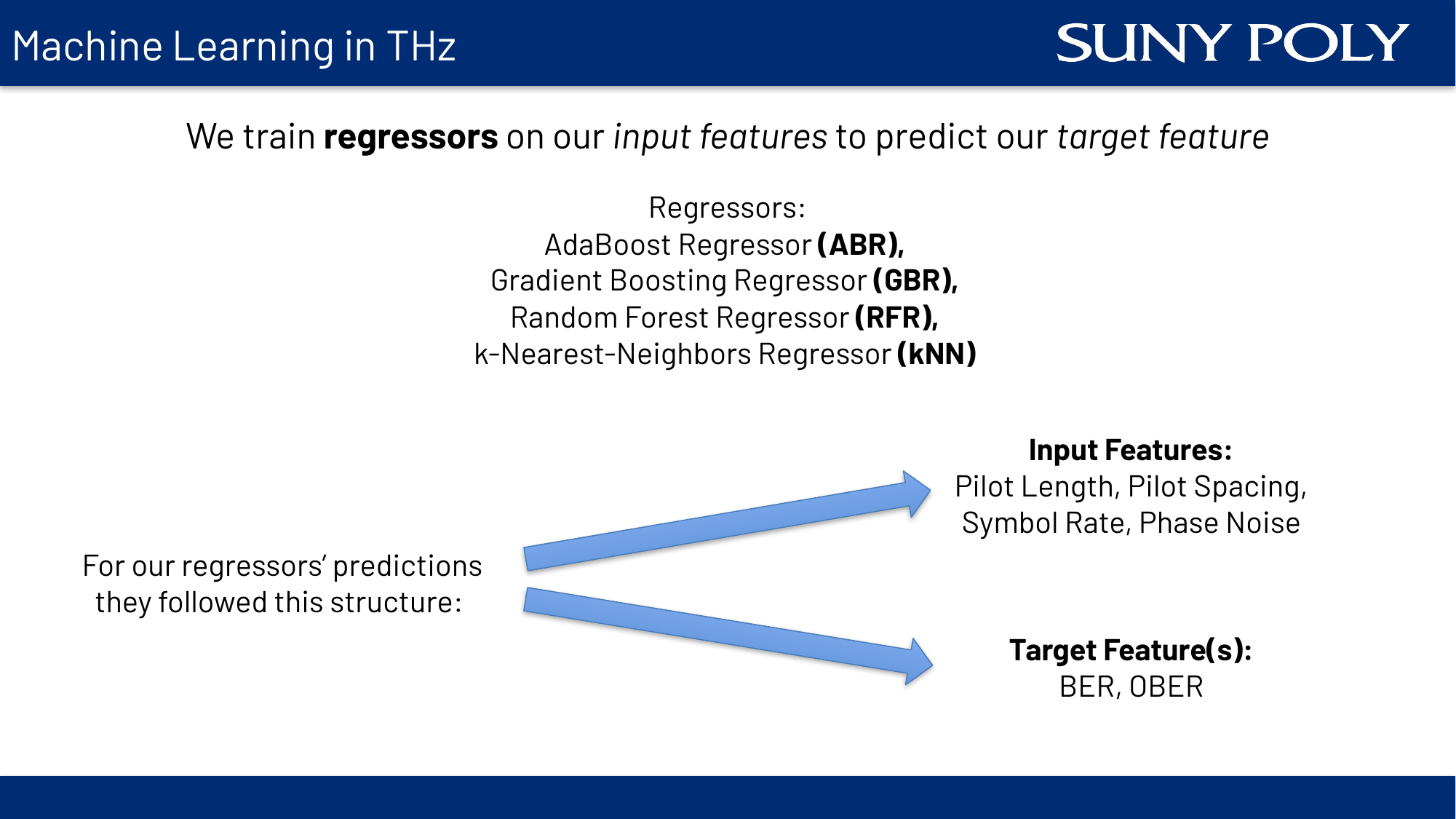

# Machine Learning in THz
We train regressors on our input features to predict our target feature
Regressors:
AdaBoost Regressor (ABR),
Gradient Boosting Regressor (GBR),
Random Forest Regressor (RFR),
k-Nearest-Neighbors Regressor (kNN)
Input Features:
Pilot Length, Pilot Spacing, Symbol Rate, Phase Noise

For our regressors’ predictions they followed this structure:

Target Feature(s):
BER, OBER